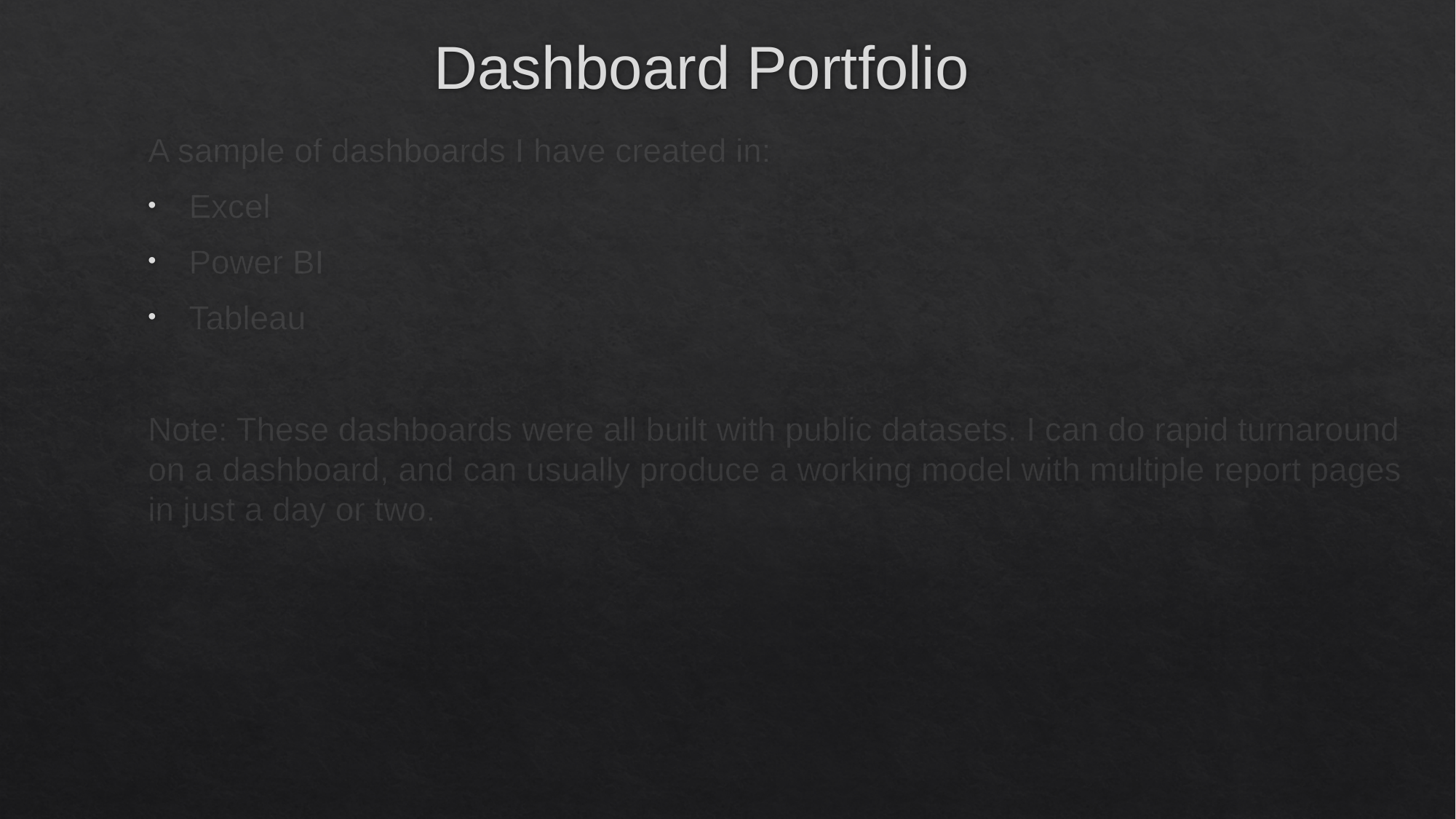

# Dashboard Portfolio
A sample of dashboards I have created in:
Excel
Power BI
Tableau

Note: These dashboards were all built with public datasets. I can do rapid turnaround on a dashboard, and can usually produce a working model with multiple report pages in just a day or two.